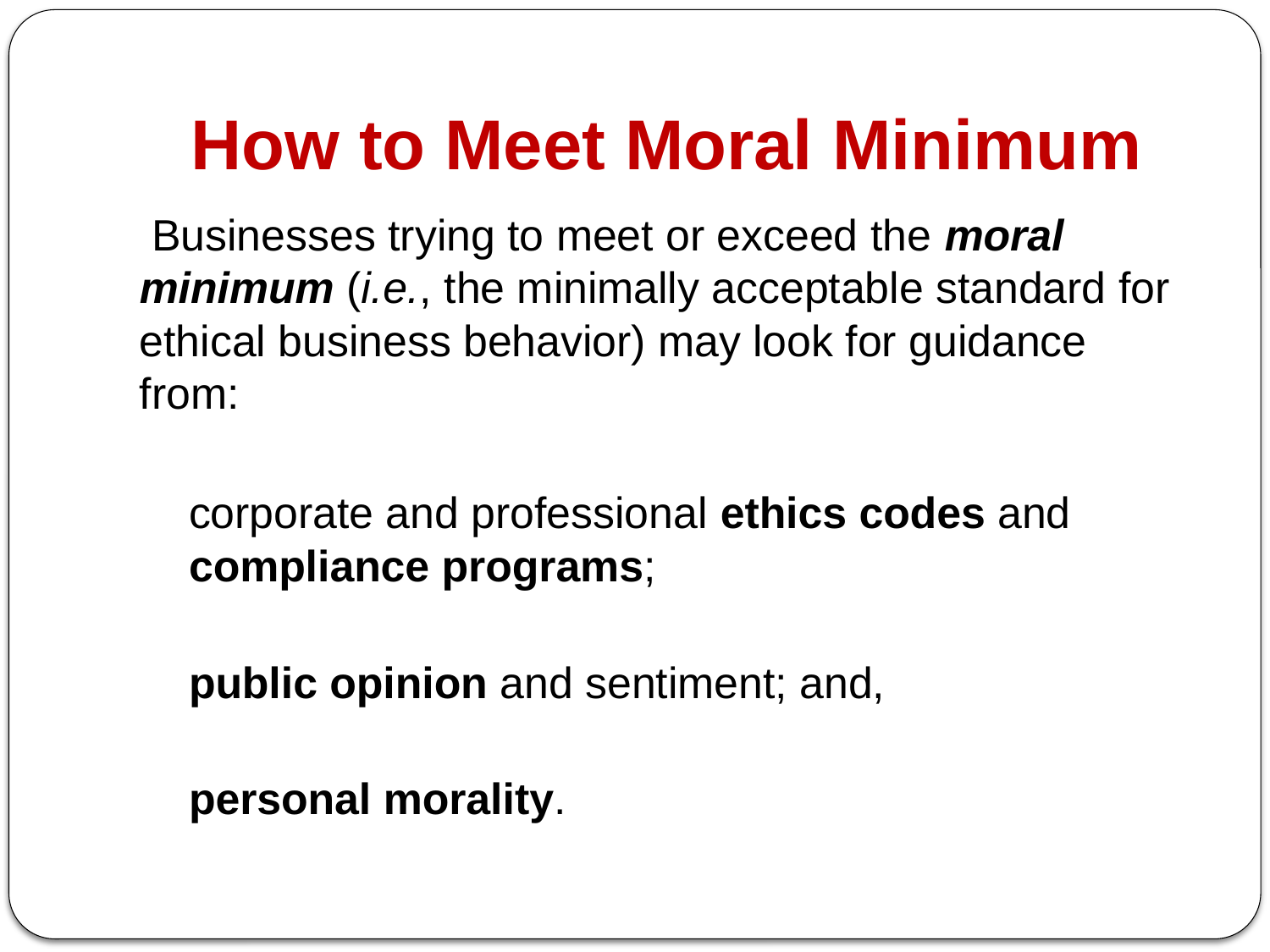

# How to Meet Moral Minimum
 Businesses trying to meet or exceed the moral minimum (i.e., the minimally acceptable standard for ethical business behavior) may look for guidance from:

corporate and professional ethics codes and compliance programs;

public opinion and sentiment; and,

personal morality.